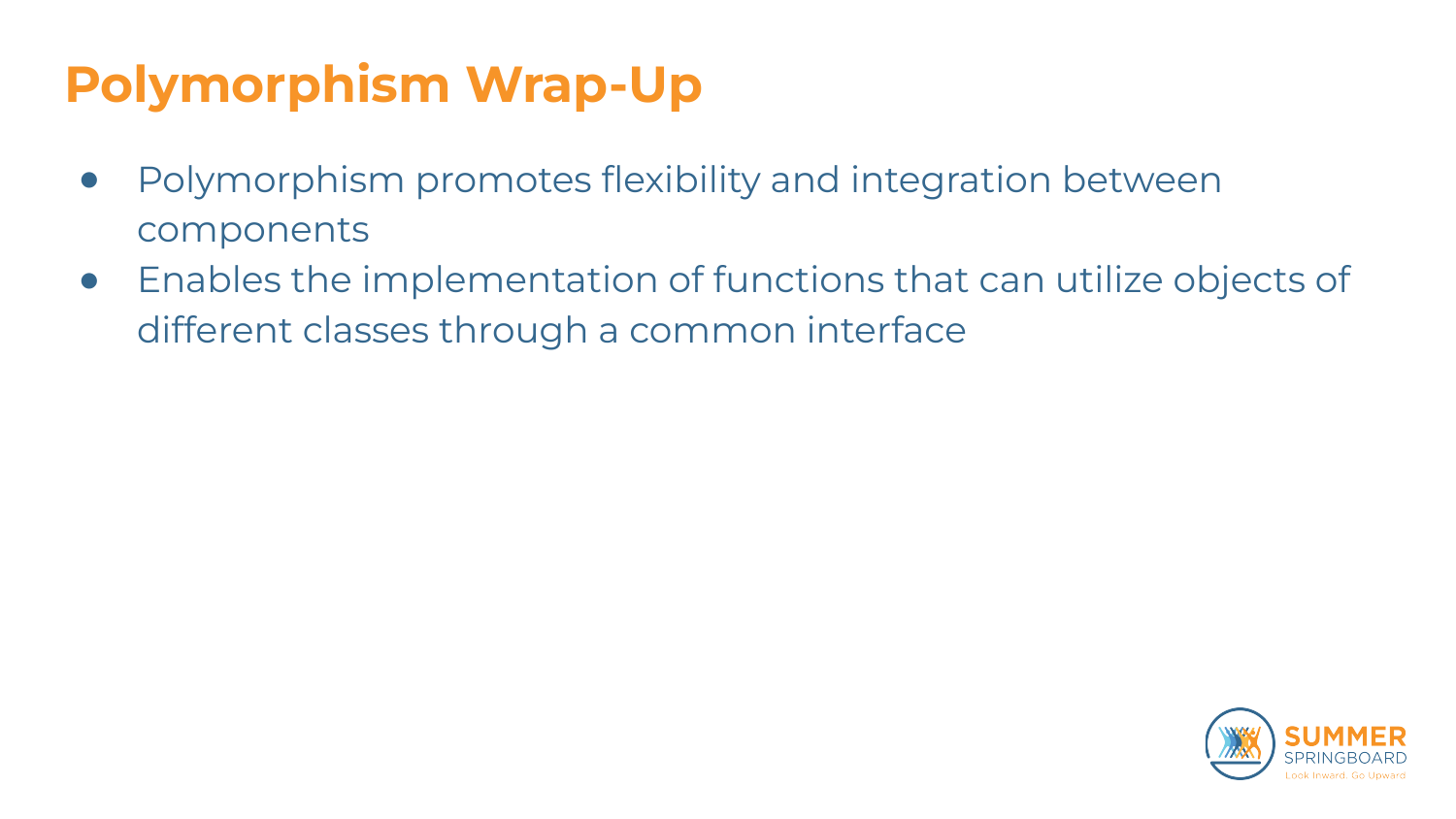

# Polymorphism Wrap-Up
Polymorphism promotes flexibility and integration between components
Enables the implementation of functions that can utilize objects of different classes through a common interface